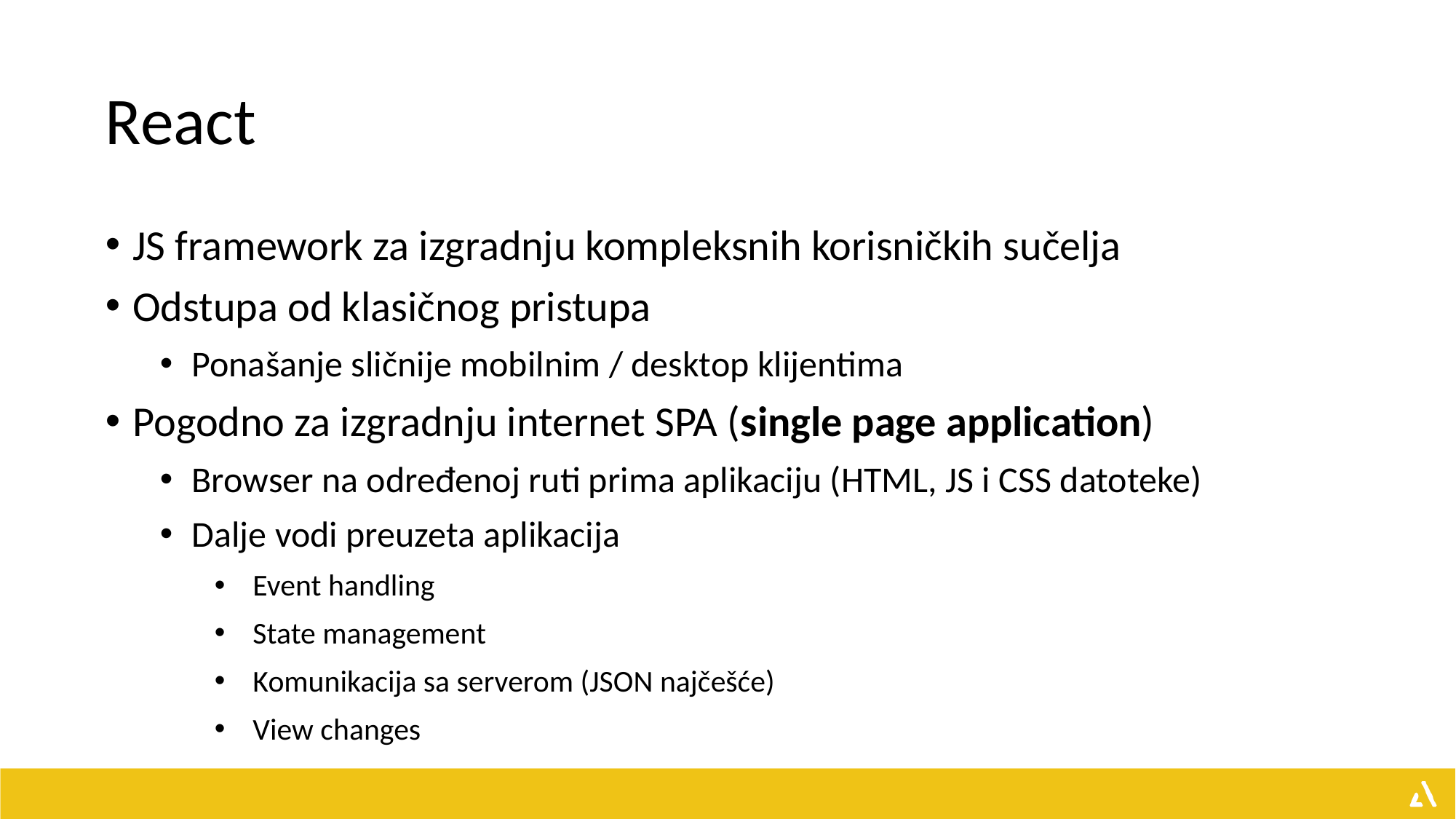

# React
JS framework za izgradnju kompleksnih korisničkih sučelja
Odstupa od klasičnog pristupa
Ponašanje sličnije mobilnim / desktop klijentima
Pogodno za izgradnju internet SPA (single page application)
Browser na određenoj ruti prima aplikaciju (HTML, JS i CSS datoteke)
Dalje vodi preuzeta aplikacija
Event handling
State management
Komunikacija sa serverom (JSON najčešće)
View changes